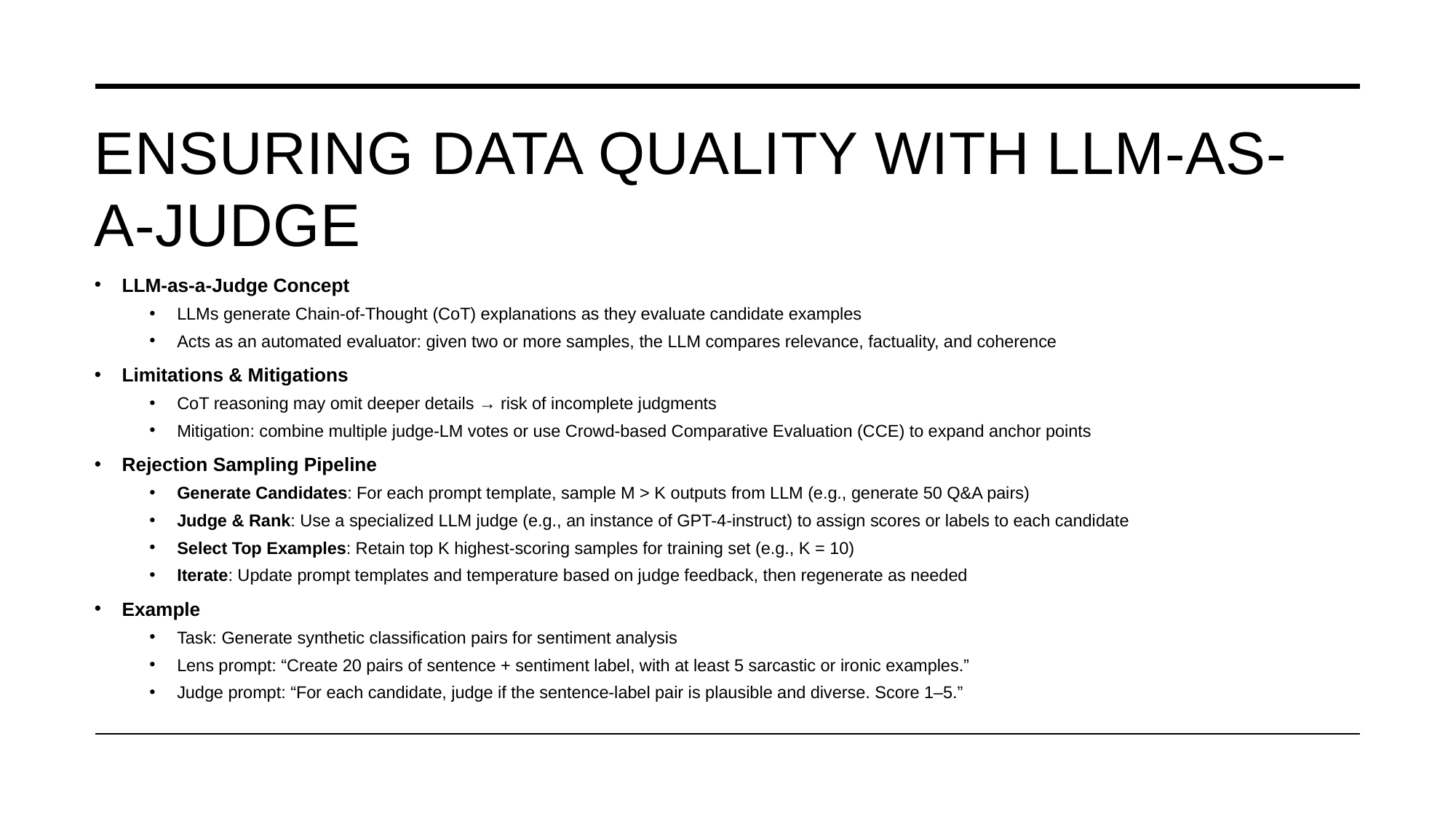

# Ensuring Data Quality with LLM-as-a-Judge
LLM-as-a-Judge Concept
LLMs generate Chain-of-Thought (CoT) explanations as they evaluate candidate examples
Acts as an automated evaluator: given two or more samples, the LLM compares relevance, factuality, and coherence
Limitations & Mitigations
CoT reasoning may omit deeper details → risk of incomplete judgments
Mitigation: combine multiple judge-LM votes or use Crowd-based Comparative Evaluation (CCE) to expand anchor points
Rejection Sampling Pipeline
Generate Candidates: For each prompt template, sample M > K outputs from LLM (e.g., generate 50 Q&A pairs)
Judge & Rank: Use a specialized LLM judge (e.g., an instance of GPT-4-instruct) to assign scores or labels to each candidate
Select Top Examples: Retain top K highest-scoring samples for training set (e.g., K = 10)
Iterate: Update prompt templates and temperature based on judge feedback, then regenerate as needed
Example
Task: Generate synthetic classification pairs for sentiment analysis
Lens prompt: “Create 20 pairs of sentence + sentiment label, with at least 5 sarcastic or ironic examples.”
Judge prompt: “For each candidate, judge if the sentence-label pair is plausible and diverse. Score 1–5.”